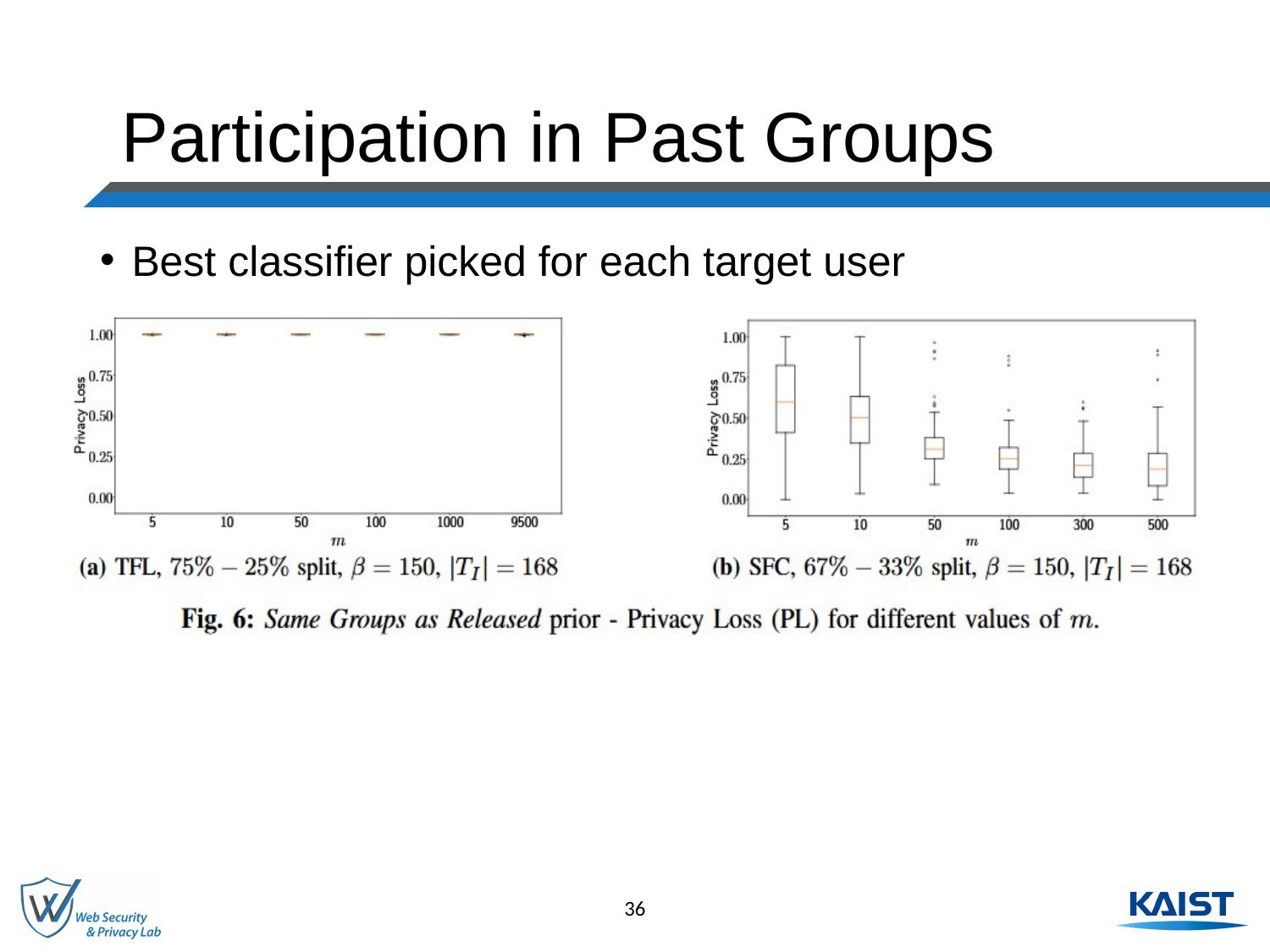

# Participation in Past Groups
Best classifier picked for each target user

36